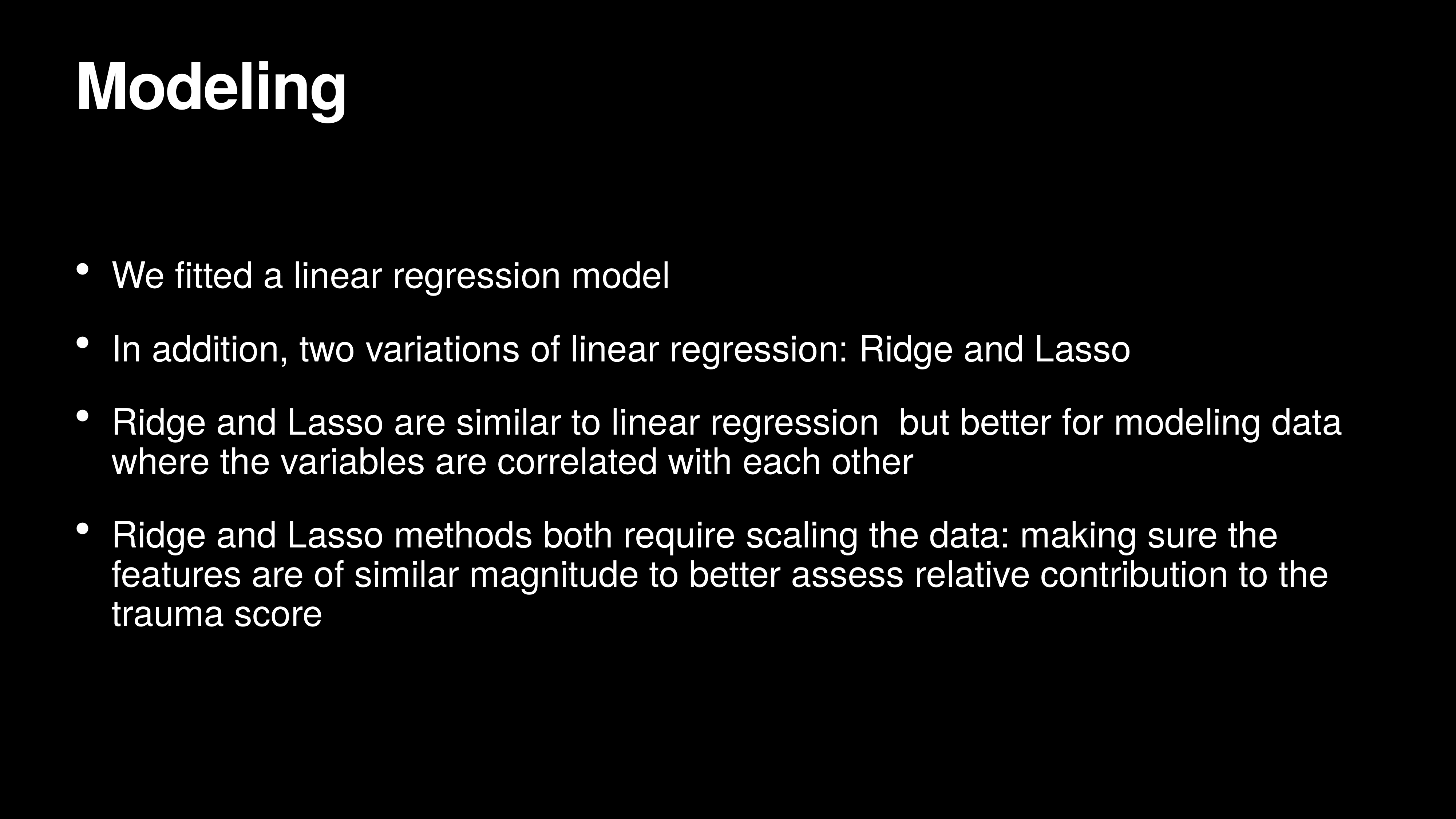

# Modeling

We fitted a linear regression model
In addition, two variations of linear regression: Ridge and Lasso
Ridge and Lasso are similar to linear regression  but better for modeling data where the variables are correlated with each other
Ridge and Lasso methods both require scaling the data: making sure the features are of similar magnitude to better assess relative contribution to the trauma score